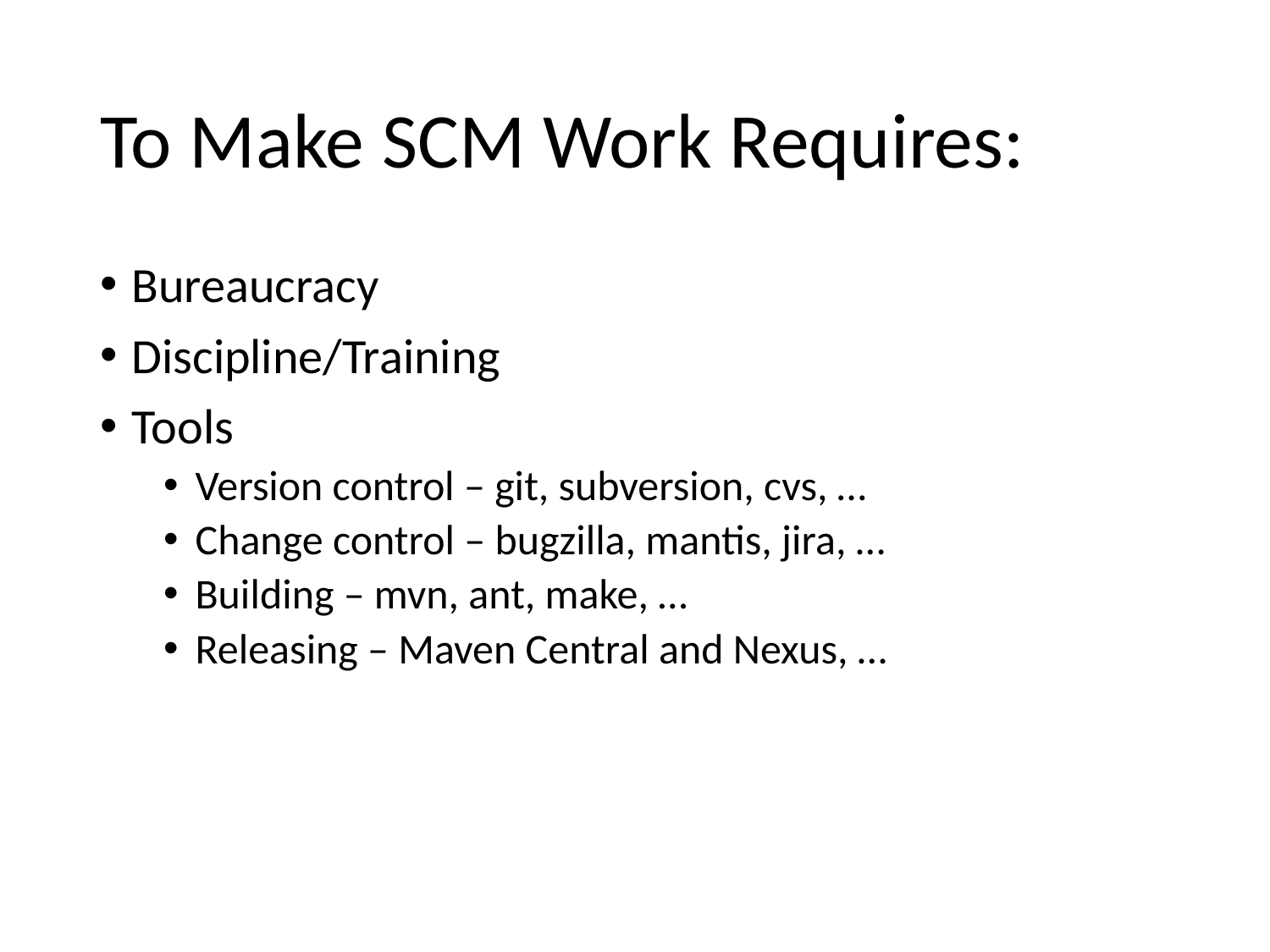

# To Make SCM Work Requires:
Bureaucracy
Discipline/Training
Tools
Version control – git, subversion, cvs, …
Change control – bugzilla, mantis, jira, …
Building – mvn, ant, make, …
Releasing – Maven Central and Nexus, …